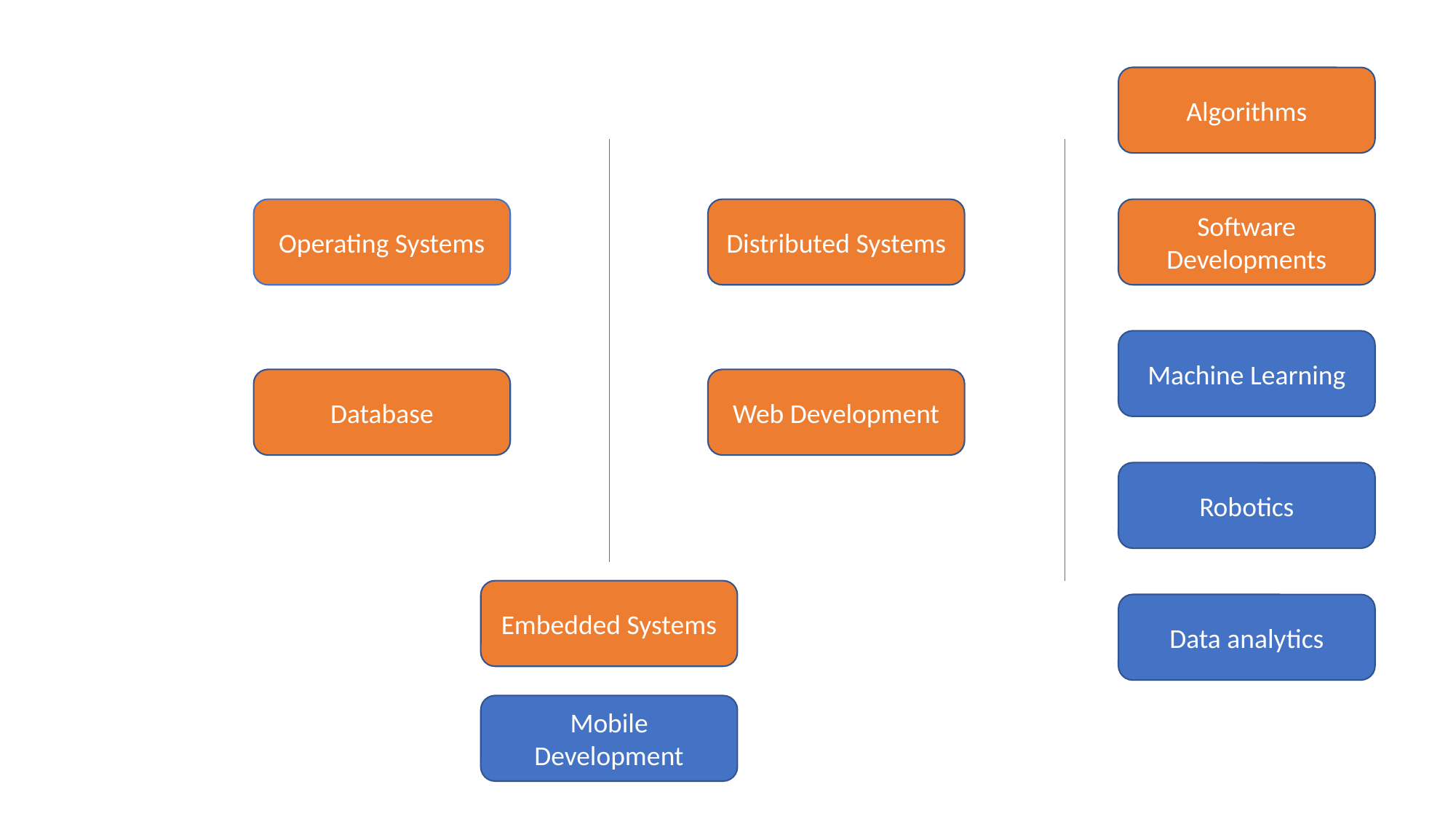

Algorithms
Operating Systems
Distributed Systems
Software Developments
Machine Learning
Database
Web Development
Robotics
Embedded Systems
Data analytics
Mobile Development